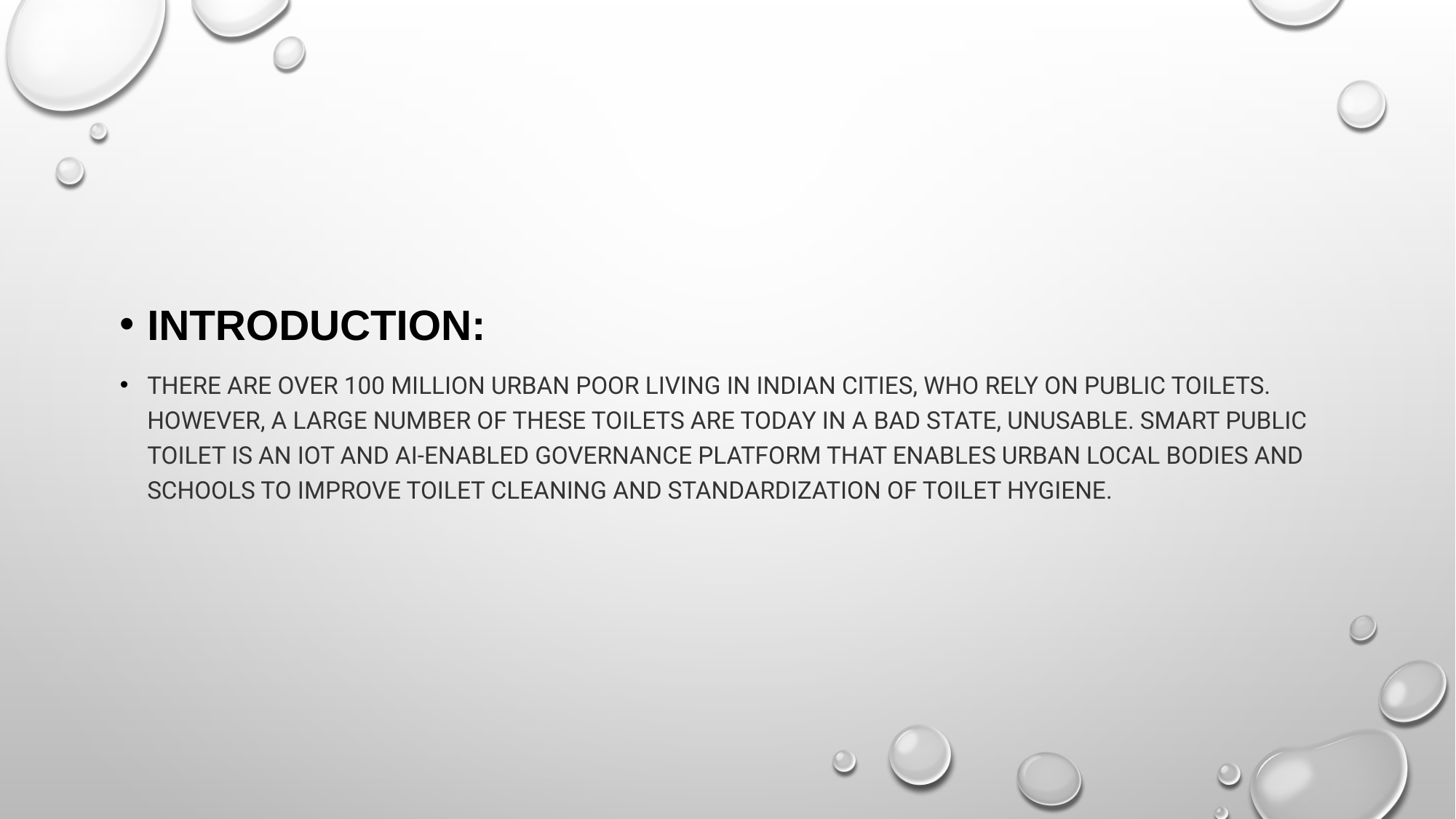

Introduction:
There are over 100 Million Urban Poor living in Indian cities, who rely on public toilets. However, a large number of these toilets are today in a bad state, unusable. Smart Public Toilet is an IoT and AI-enabled governance platform that enables Urban Local Bodies and schools to improve toilet cleaning and standardization of toilet hygiene.